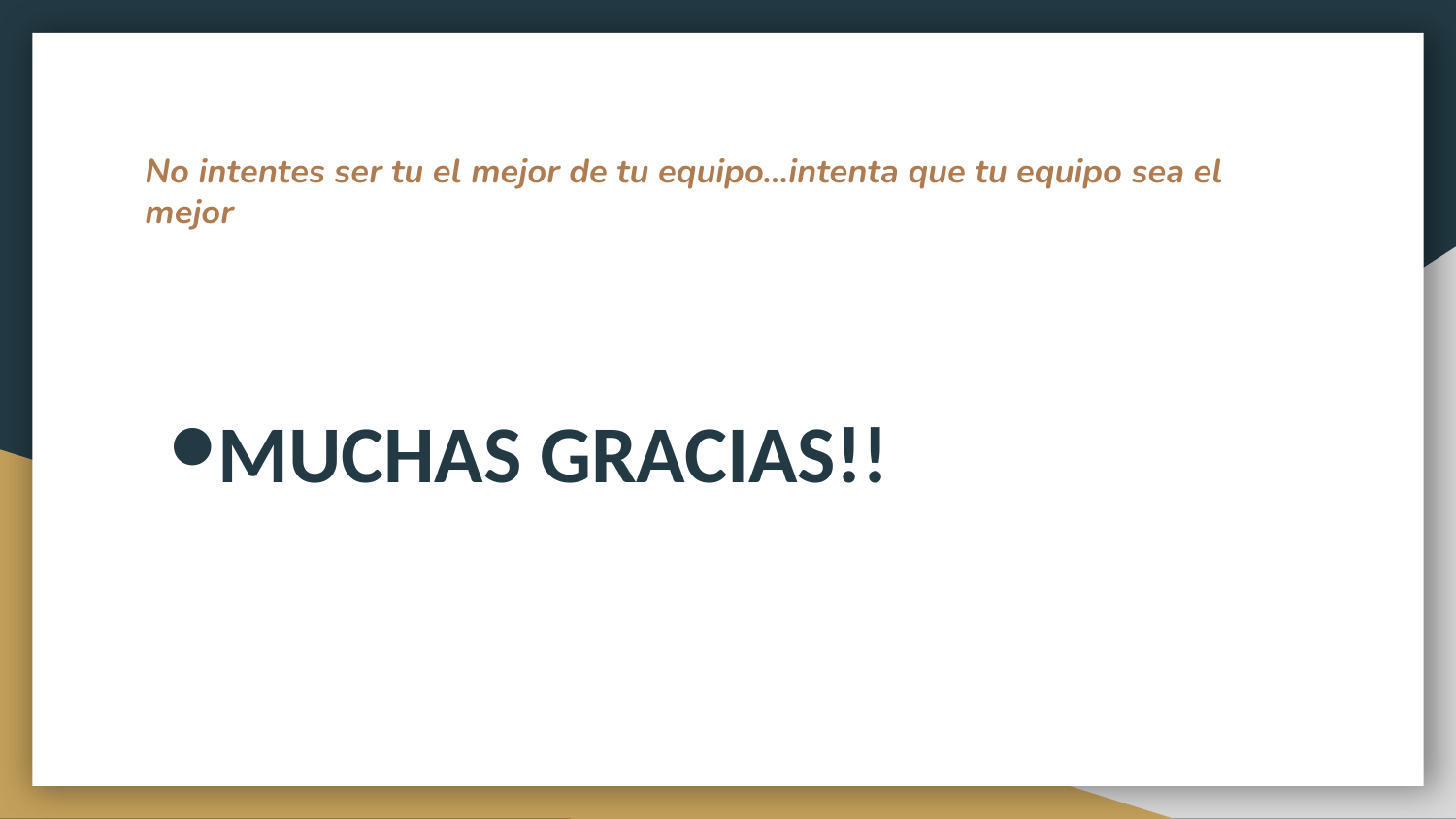

# No intentes ser tu el mejor de tu equipo…intenta que tu equipo sea el mejor
MUCHAS GRACIAS!!